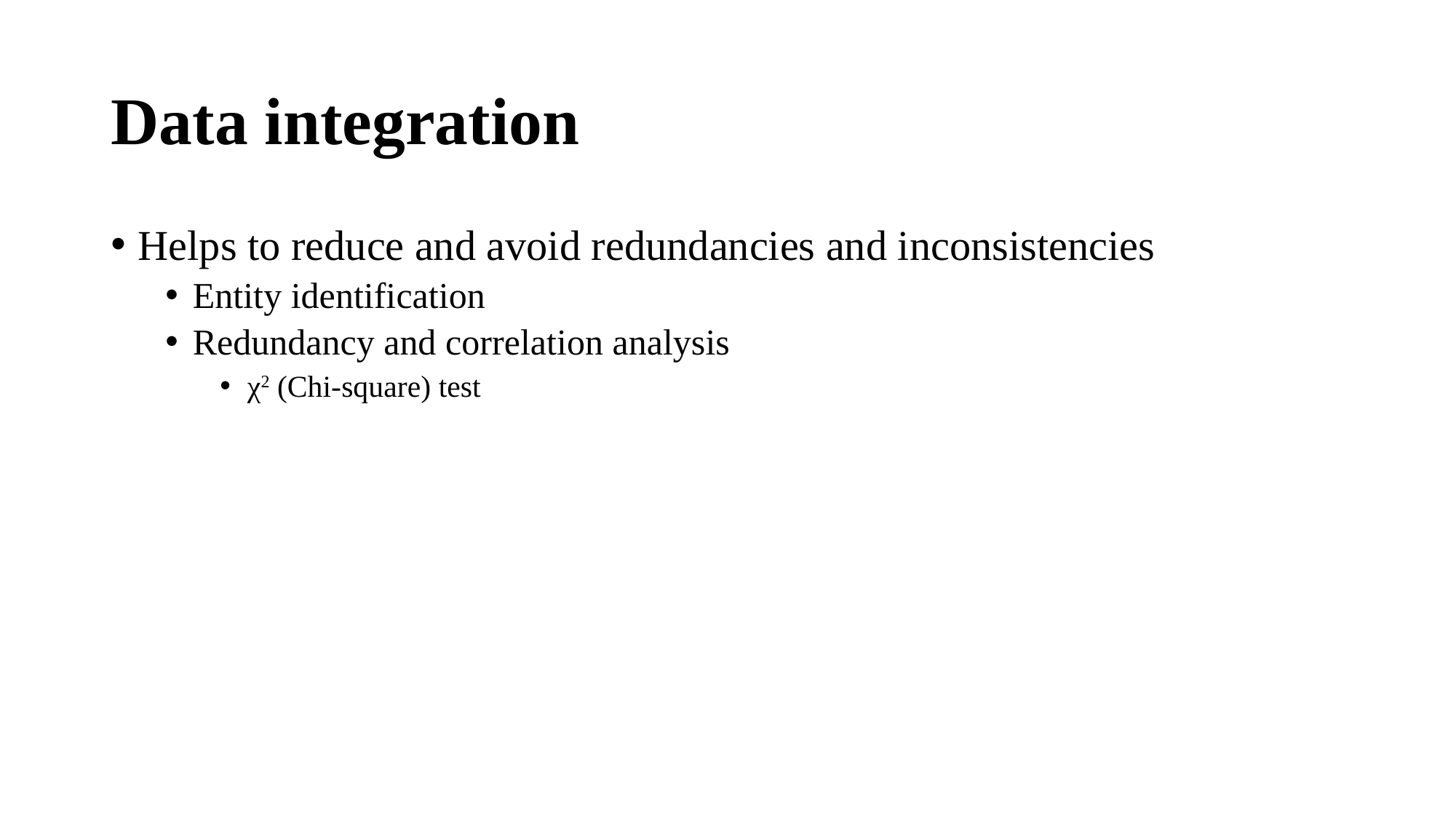

# Data integration
Helps to reduce and avoid redundancies and inconsistencies
Entity identification
Redundancy and correlation analysis
χ2 (Chi-square) test